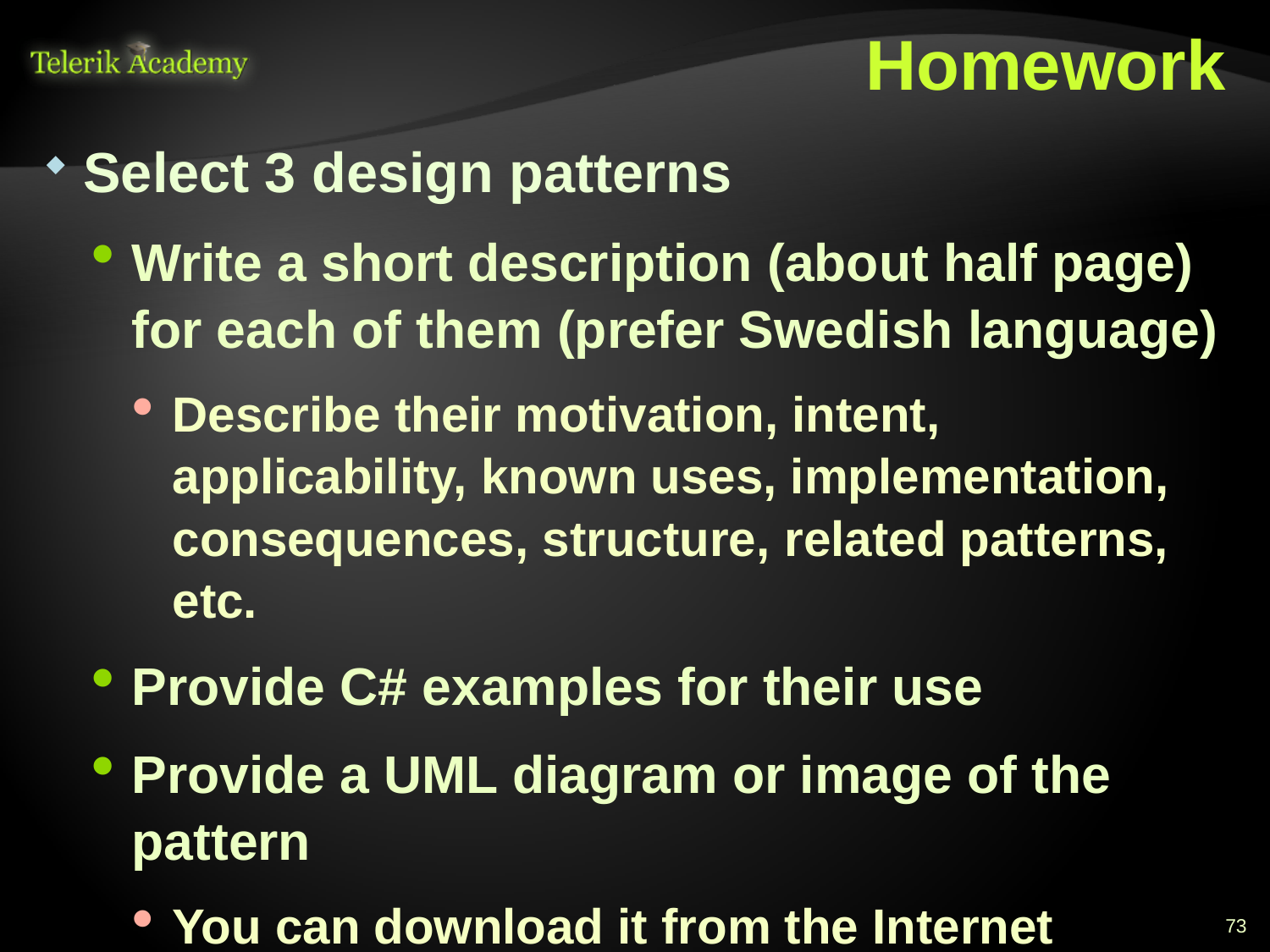

# Homework
Select 3 design patterns
Write a short description (about half page) for each of them (prefer Swedish language)
Describe their motivation, intent, applicability, known uses, implementation, consequences, structure, related patterns, etc.
Provide C# examples for their use
Provide a UML diagram or image of the pattern
You can download it from the Internet
73